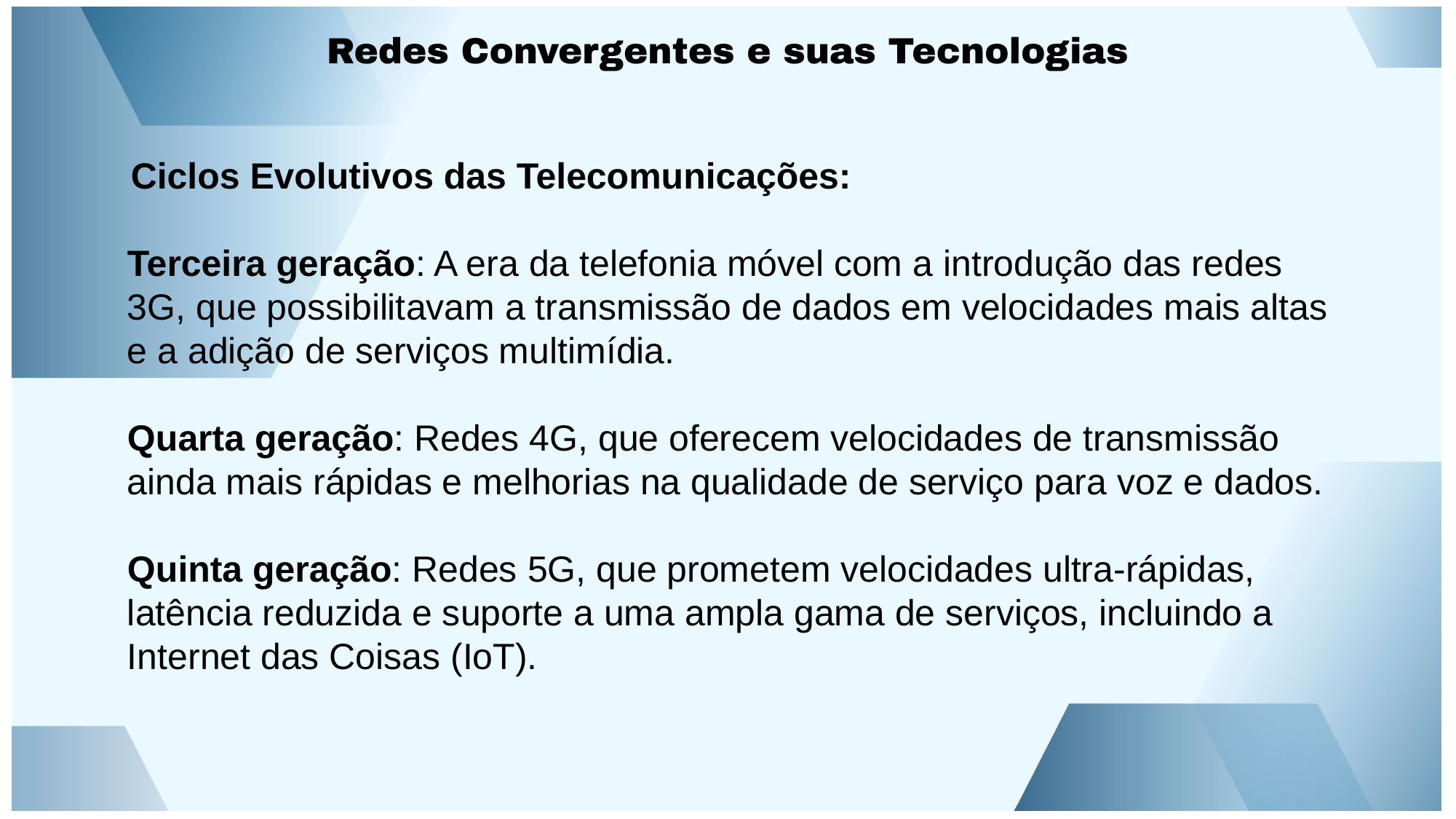

Ciclos Evolutivos das Telecomunicações:
Terceira geração: A era da telefonia móvel com a introdução das redes 3G, que possibilitavam a transmissão de dados em velocidades mais altas e a adição de serviços multimídia.

Quarta geração: Redes 4G, que oferecem velocidades de transmissão ainda mais rápidas e melhorias na qualidade de serviço para voz e dados.

Quinta geração: Redes 5G, que prometem velocidades ultra-rápidas, latência reduzida e suporte a uma ampla gama de serviços, incluindo a Internet das Coisas (IoT).